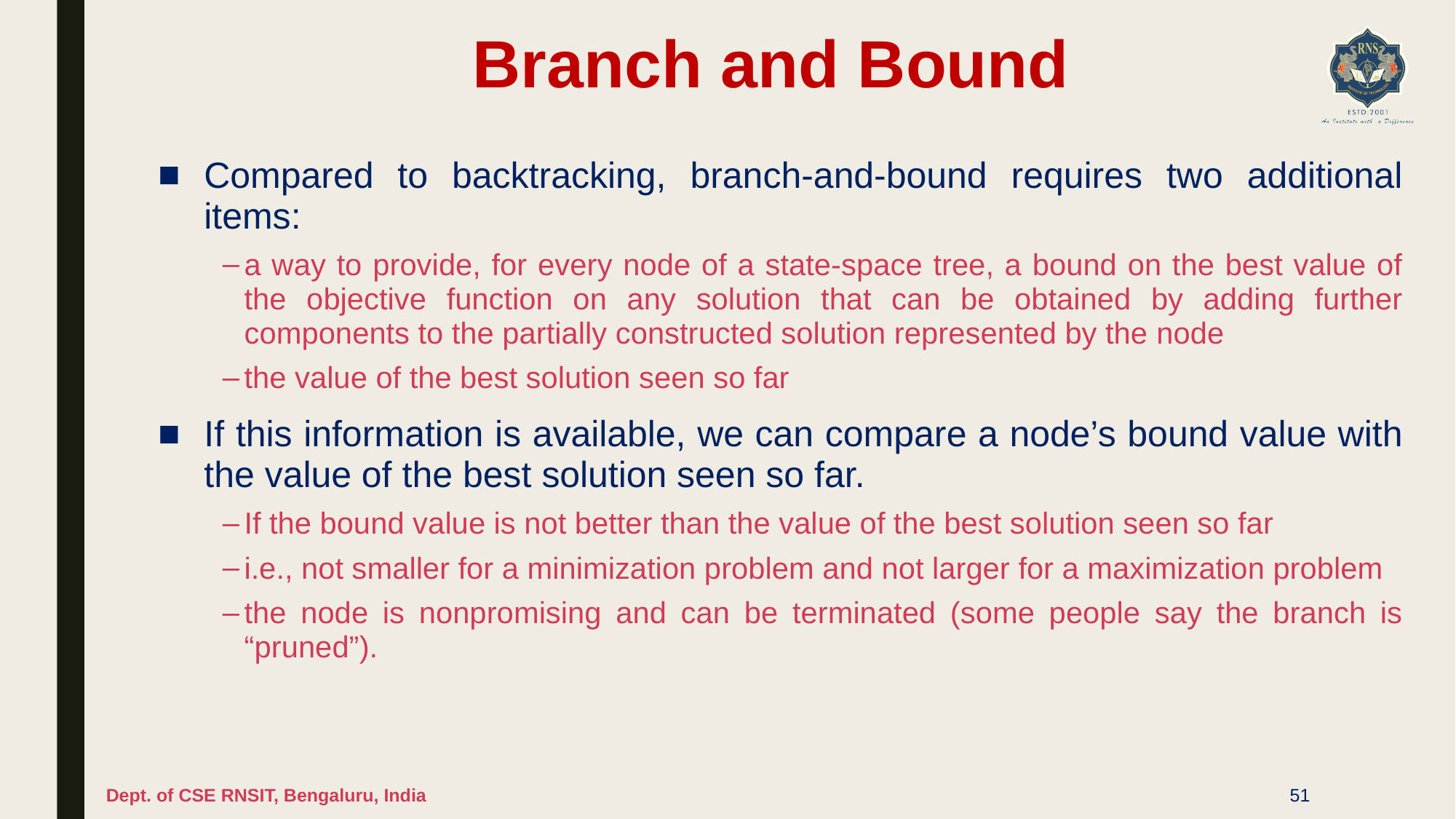

# Branch and Bound
Compared to backtracking, branch-and-bound requires two additional items:
a way to provide, for every node of a state-space tree, a bound on the best value of the objective function on any solution that can be obtained by adding further components to the partially constructed solution represented by the node
the value of the best solution seen so far
If this information is available, we can compare a node’s bound value with the value of the best solution seen so far.
If the bound value is not better than the value of the best solution seen so far
i.e., not smaller for a minimization problem and not larger for a maximization problem
the node is nonpromising and can be terminated (some people say the branch is “pruned”).
Dept. of CSE RNSIT, Bengaluru, India
51